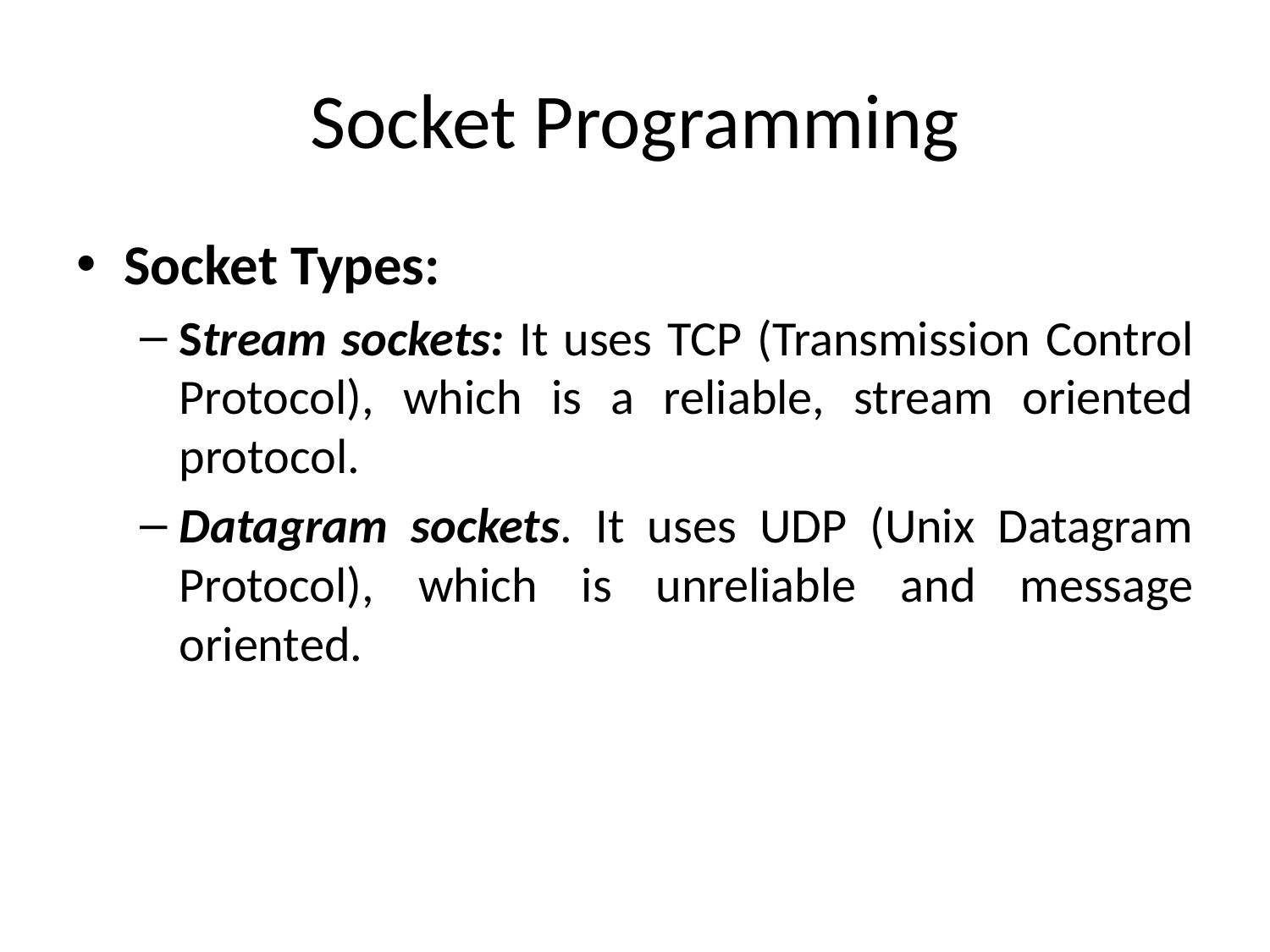

# Socket Programming
Socket Types:
Stream sockets: It uses TCP (Transmission Control Protocol), which is a reliable, stream oriented protocol.
Datagram sockets. It uses UDP (Unix Datagram Protocol), which is unreliable and message oriented.